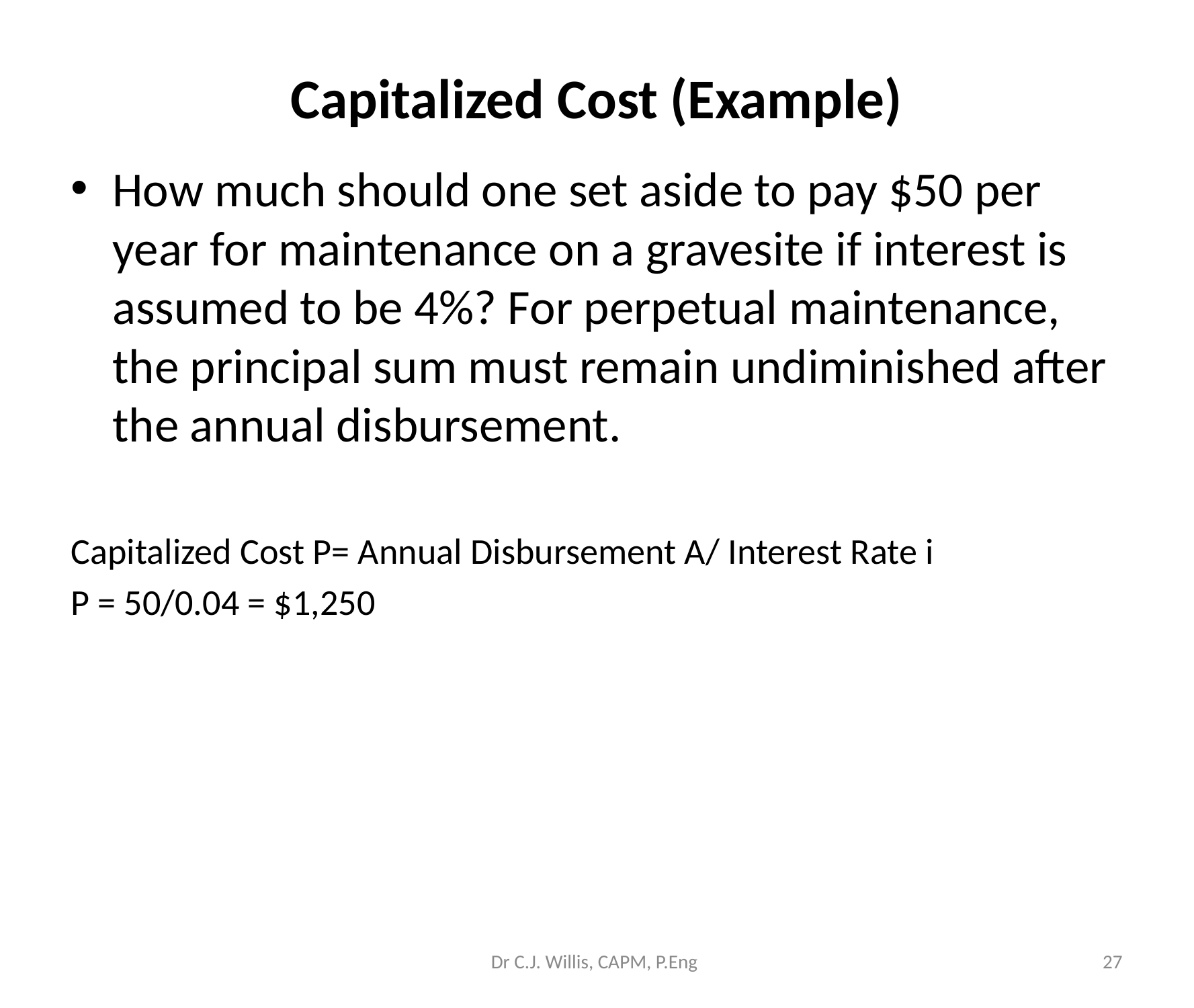

# Capitalized Cost (Example)
How much should one set aside to pay $50 per year for maintenance on a gravesite if interest is assumed to be 4%? For perpetual maintenance, the principal sum must remain undiminished after the annual disbursement.

Capitalized Cost P= Annual Disbursement A/ Interest Rate i
P = 50/0.04 = $1,250
Dr C.J. Willis, CAPM, P.Eng
27